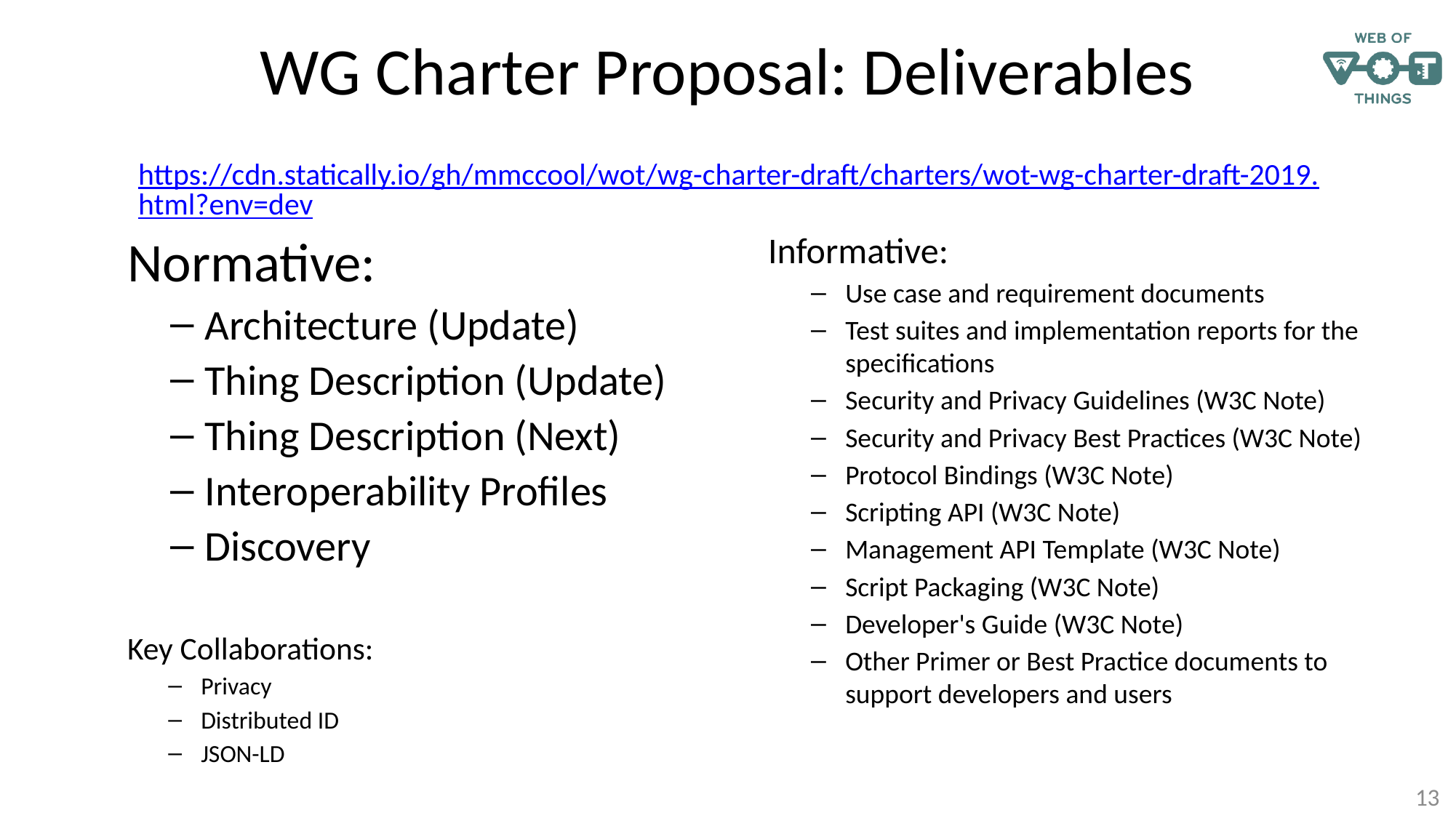

# WG Charter Proposal: Deliverables
https://cdn.statically.io/gh/mmccool/wot/wg-charter-draft/charters/wot-wg-charter-draft-2019.html?env=dev
Normative:
Architecture (Update)
Thing Description (Update)
Thing Description (Next)
Interoperability Profiles
Discovery

Informative:
Use case and requirement documents
Test suites and implementation reports for the specifications
Security and Privacy Guidelines (W3C Note)
Security and Privacy Best Practices (W3C Note)
Protocol Bindings (W3C Note)
Scripting API (W3C Note)
Management API Template (W3C Note)
Script Packaging (W3C Note)
Developer's Guide (W3C Note)
Other Primer or Best Practice documents to support developers and users

Key Collaborations:
Privacy
Distributed ID
JSON-LD

13